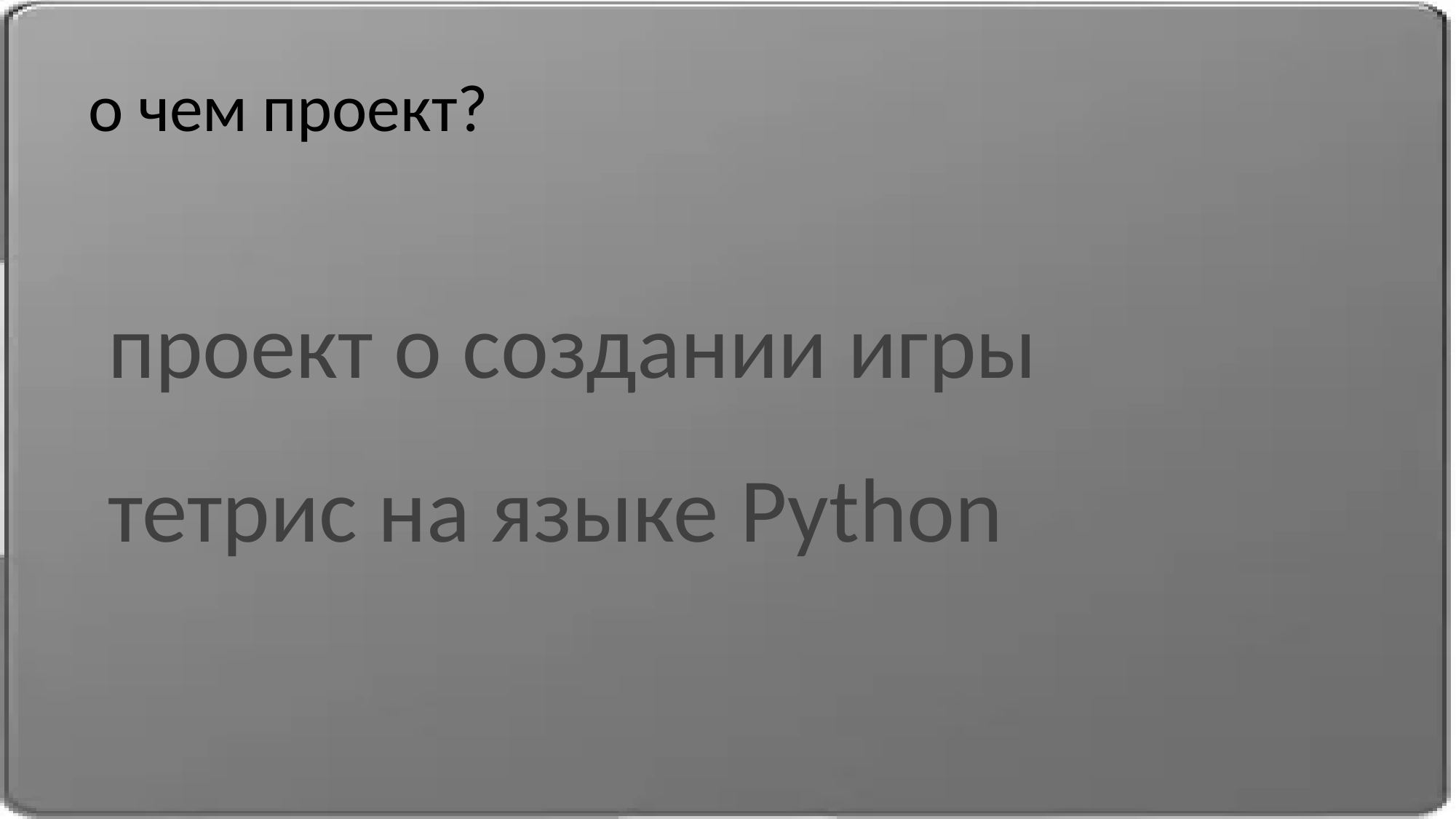

# о чем проект?
проект о создании игры тетрис на языке Python